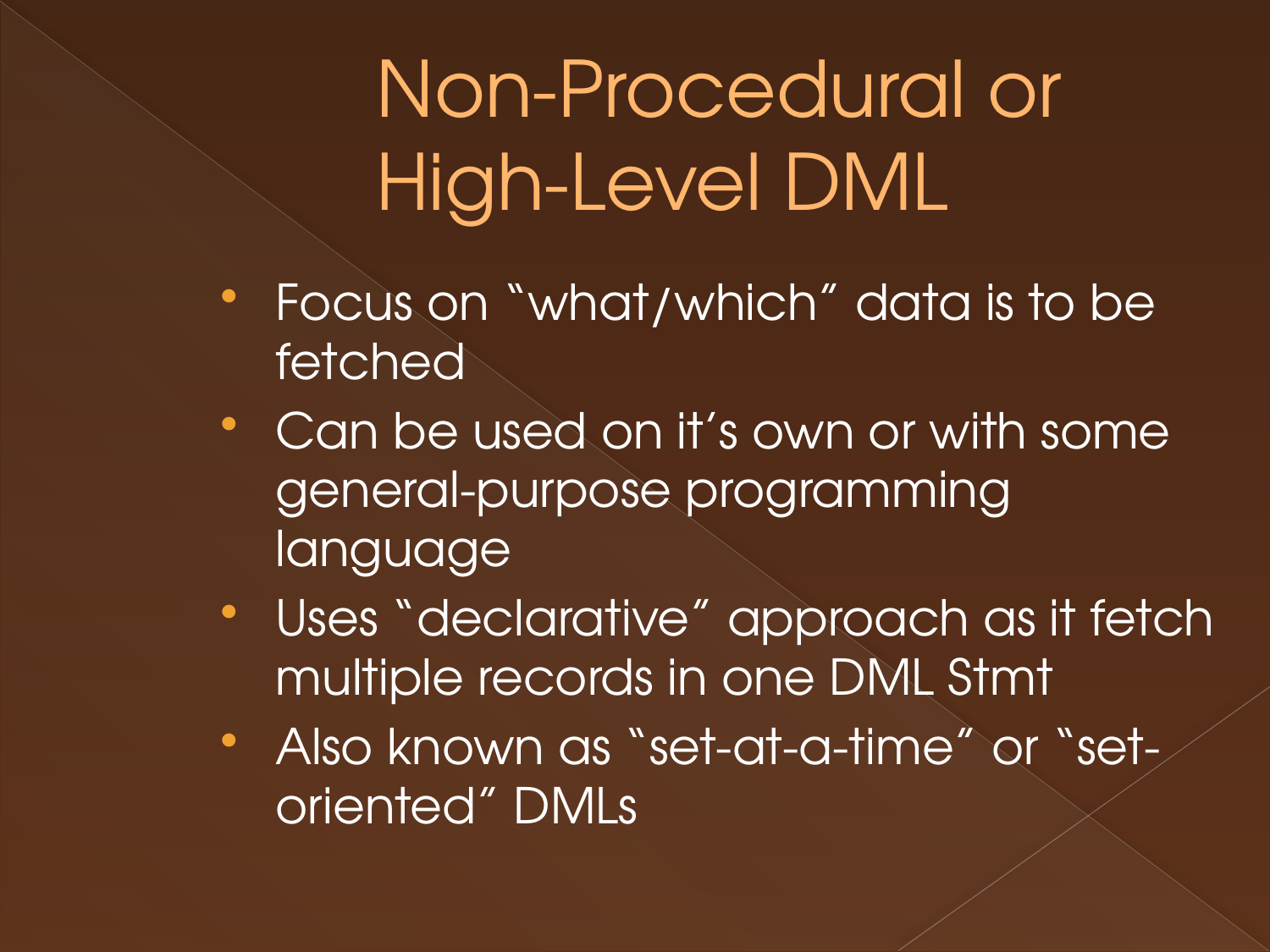

Non-Procedural or High-Level DML
Focus on “what/which” data is to be fetched
Can be used on it’s own or with some general-purpose programming language
Uses “declarative” approach as it fetch multiple records in one DML Stmt
Also known as “set-at-a-time” or “set-oriented” DMLs